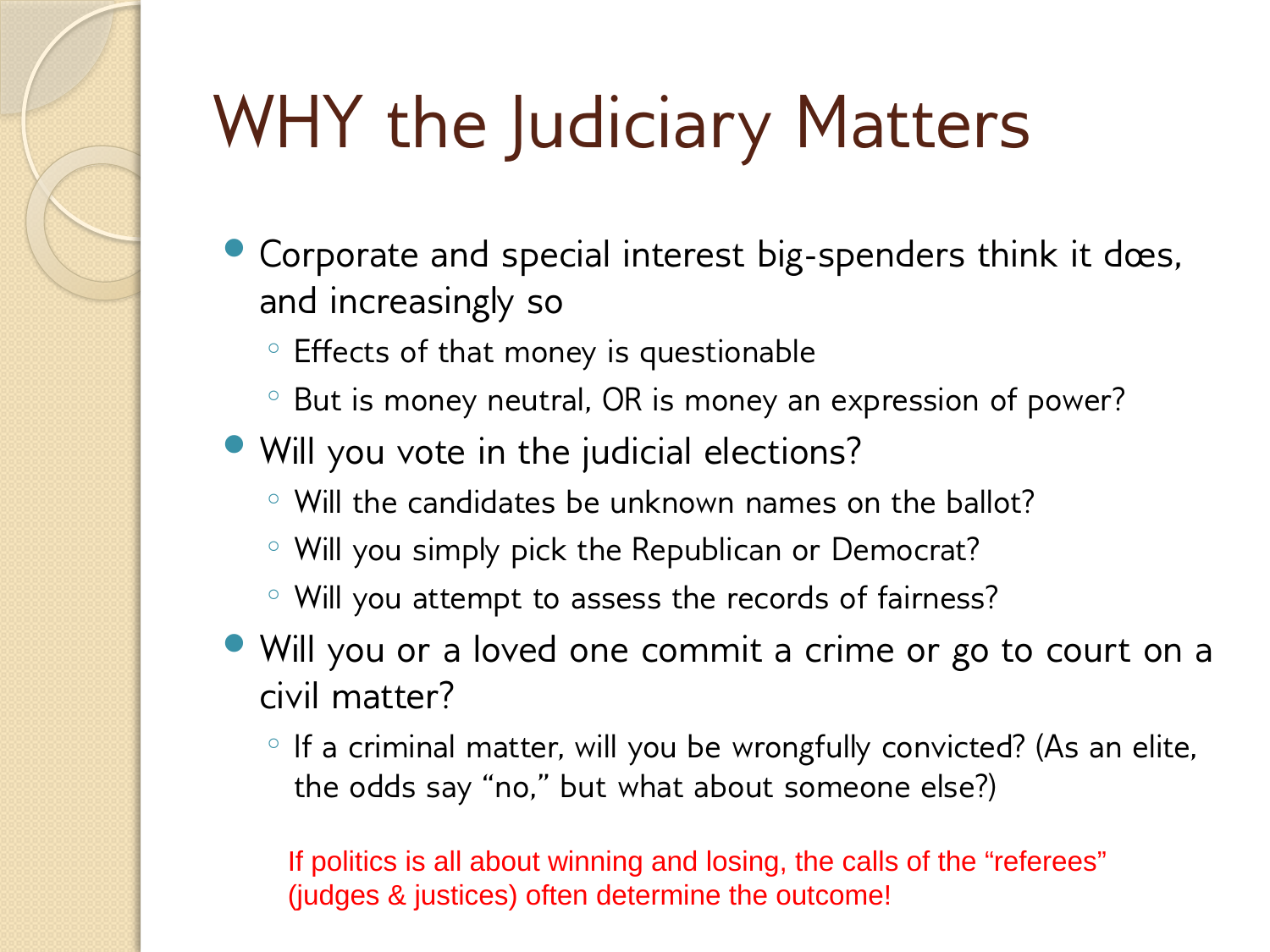

# WHY the Judiciary Matters
Corporate and special interest big-spenders think it does, and increasingly so
Effects of that money is questionable
But is money neutral, OR is money an expression of power?
Will you vote in the judicial elections?
Will the candidates be unknown names on the ballot?
Will you simply pick the Republican or Democrat?
Will you attempt to assess the records of fairness?
Will you or a loved one commit a crime or go to court on a civil matter?
If a criminal matter, will you be wrongfully convicted? (As an elite, the odds say “no,” but what about someone else?)

If politics is all about winning and losing, the calls of the “referees” (judges & justices) often determine the outcome!